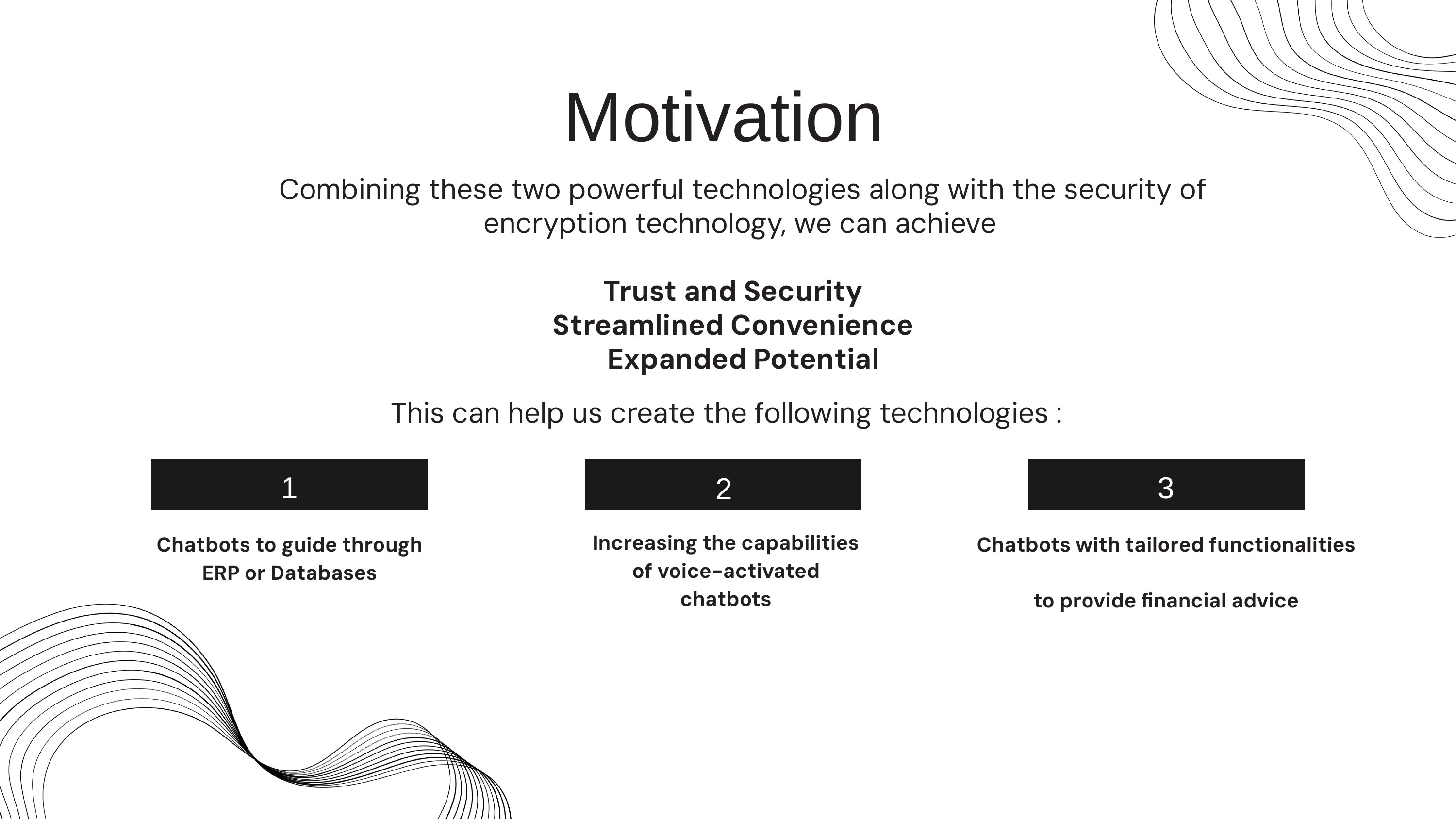

Motivation
 Combining these two powerful technologies along with the security of encryption technology, we can achieve

Trust and Security
Streamlined Convenience
 Expanded Potential
This can help us create the following technologies :

1

3

2
Increasing the capabilities of voice-activated chatbots
Chatbots with tailored functionalities
to provide financial advice
Chatbots to guide through ERP or Databases